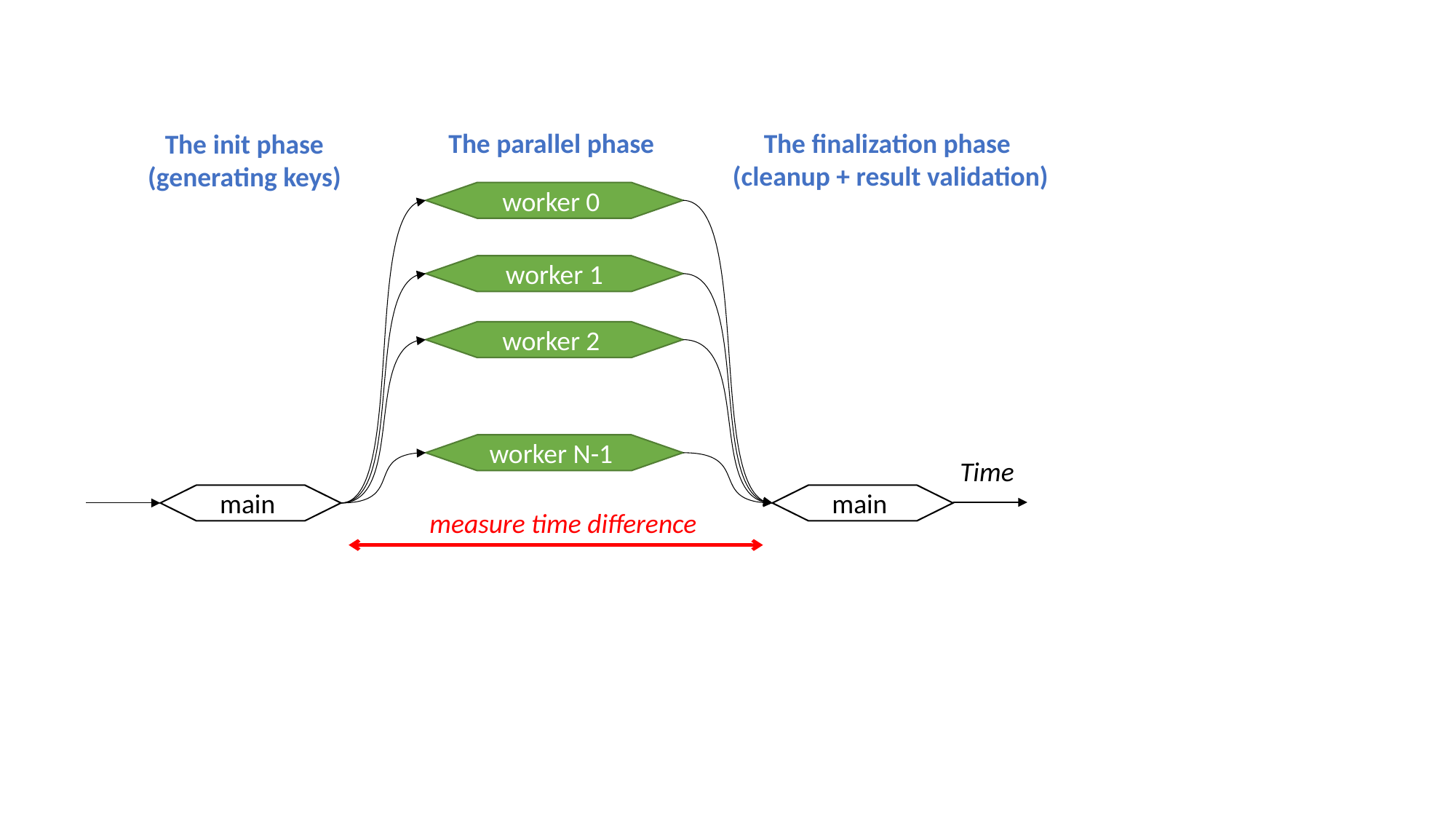

The parallel phase
The finalization phase
(cleanup + result validation)
The init phase
(generating keys)
worker 0
worker 1
worker 2
worker N-1
Time
main
main
measure time difference